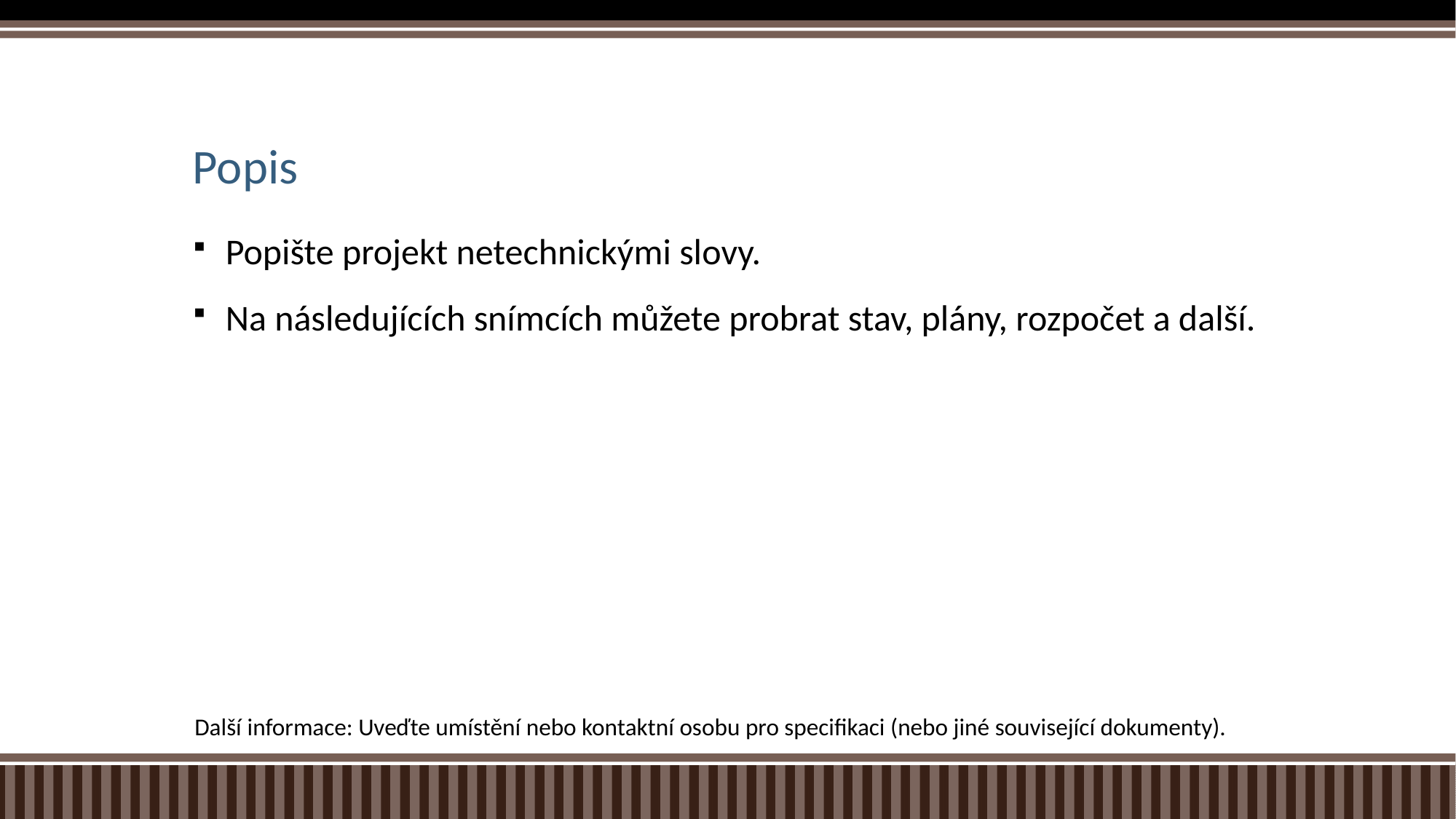

# Popis
Popište projekt netechnickými slovy.
Na následujících snímcích můžete probrat stav, plány, rozpočet a další.
Další informace: Uveďte umístění nebo kontaktní osobu pro specifikaci (nebo jiné související dokumenty).